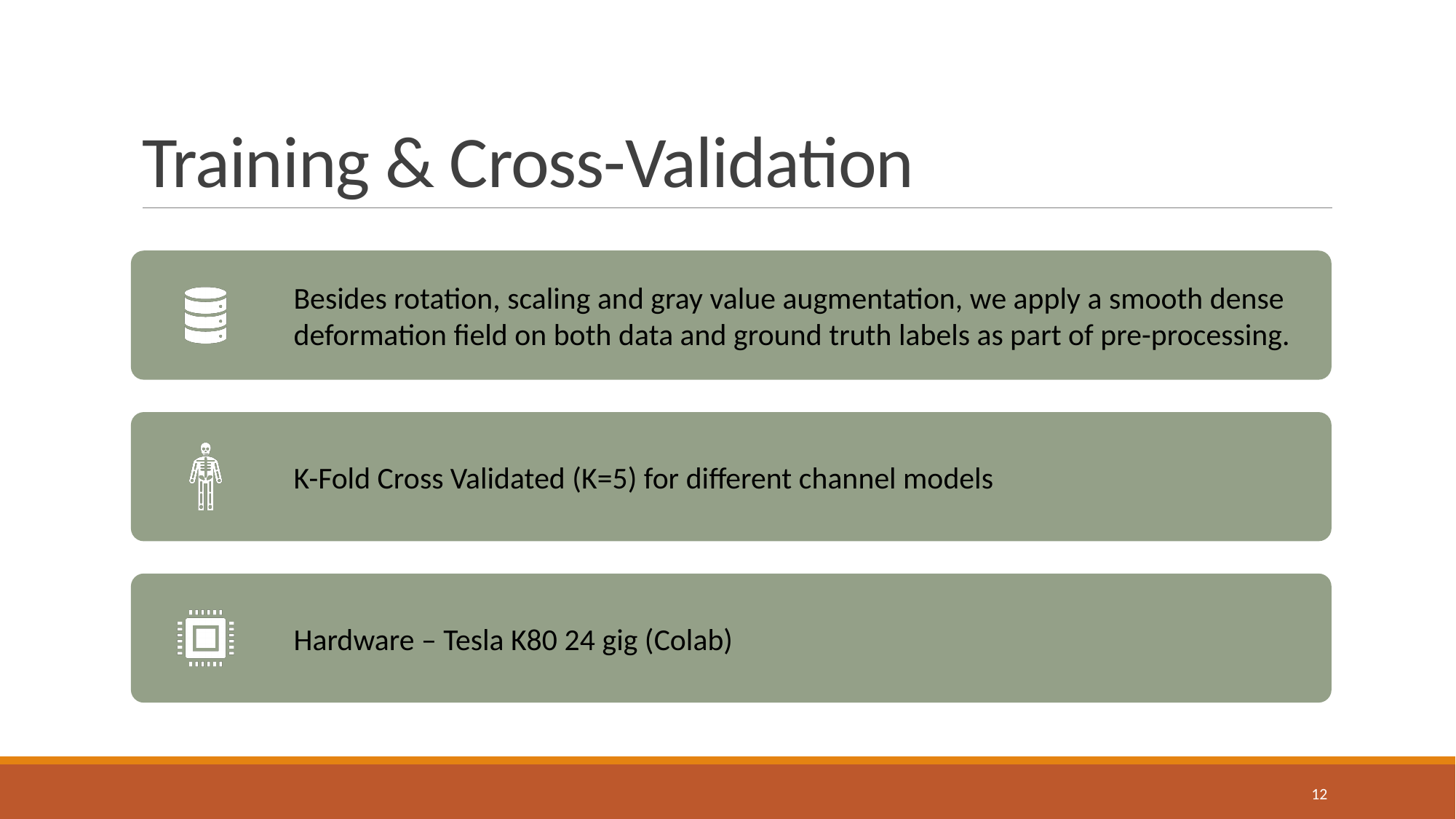

# Training & Cross-Validation
Besides rotation, scaling and gray value augmentation, we apply a smooth dense deformation field on both data and ground truth labels as part of pre-processing.
K-Fold Cross Validated (K=5) for different channel models
Hardware – Tesla K80 24 gig (Colab)
12